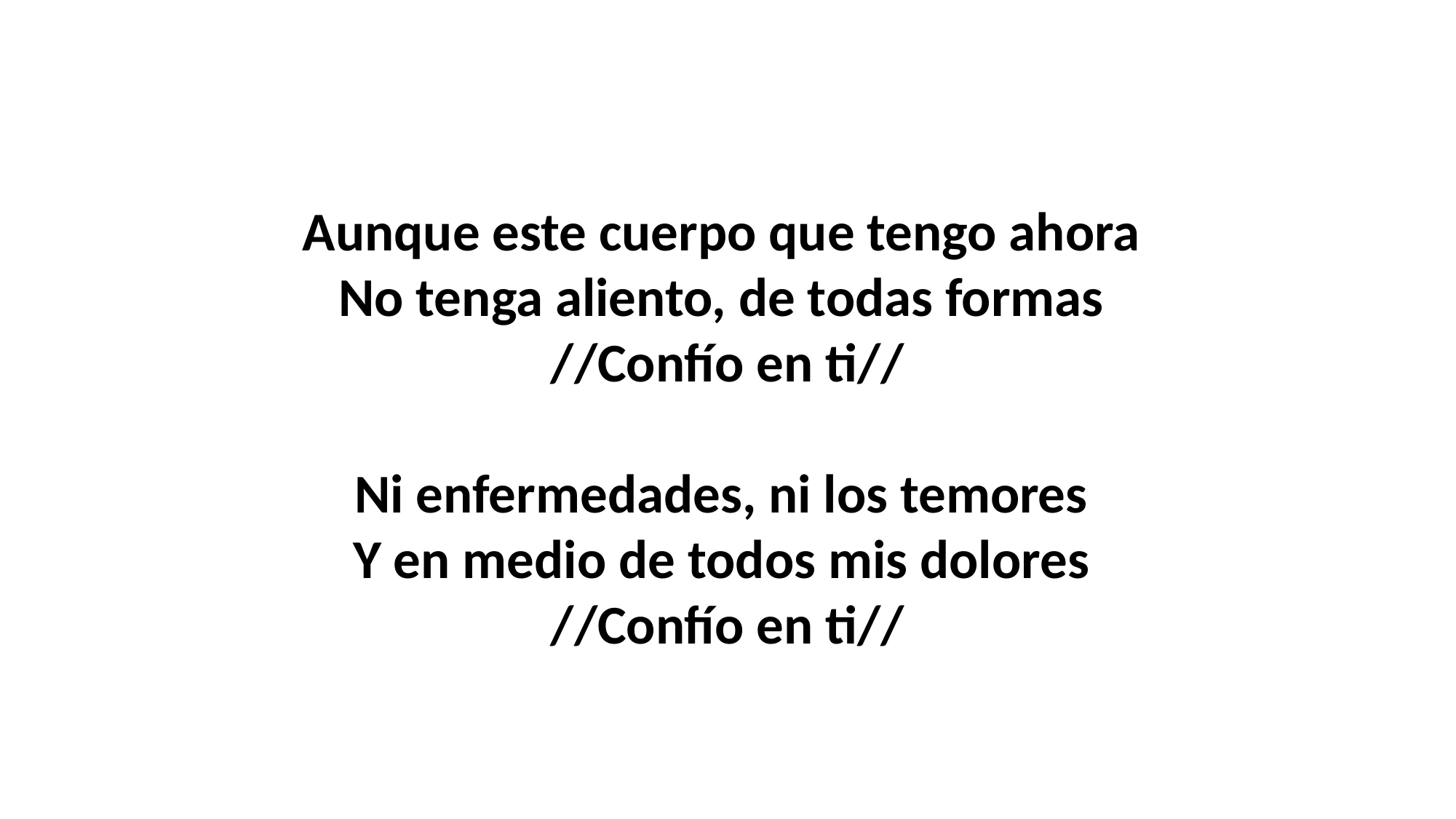

Aunque este cuerpo que tengo ahora 
No tenga aliento, de todas formas 
//Confío en ti//

Ni enfermedades, ni los temores 
Y en medio de todos mis dolores 
//Confío en ti//